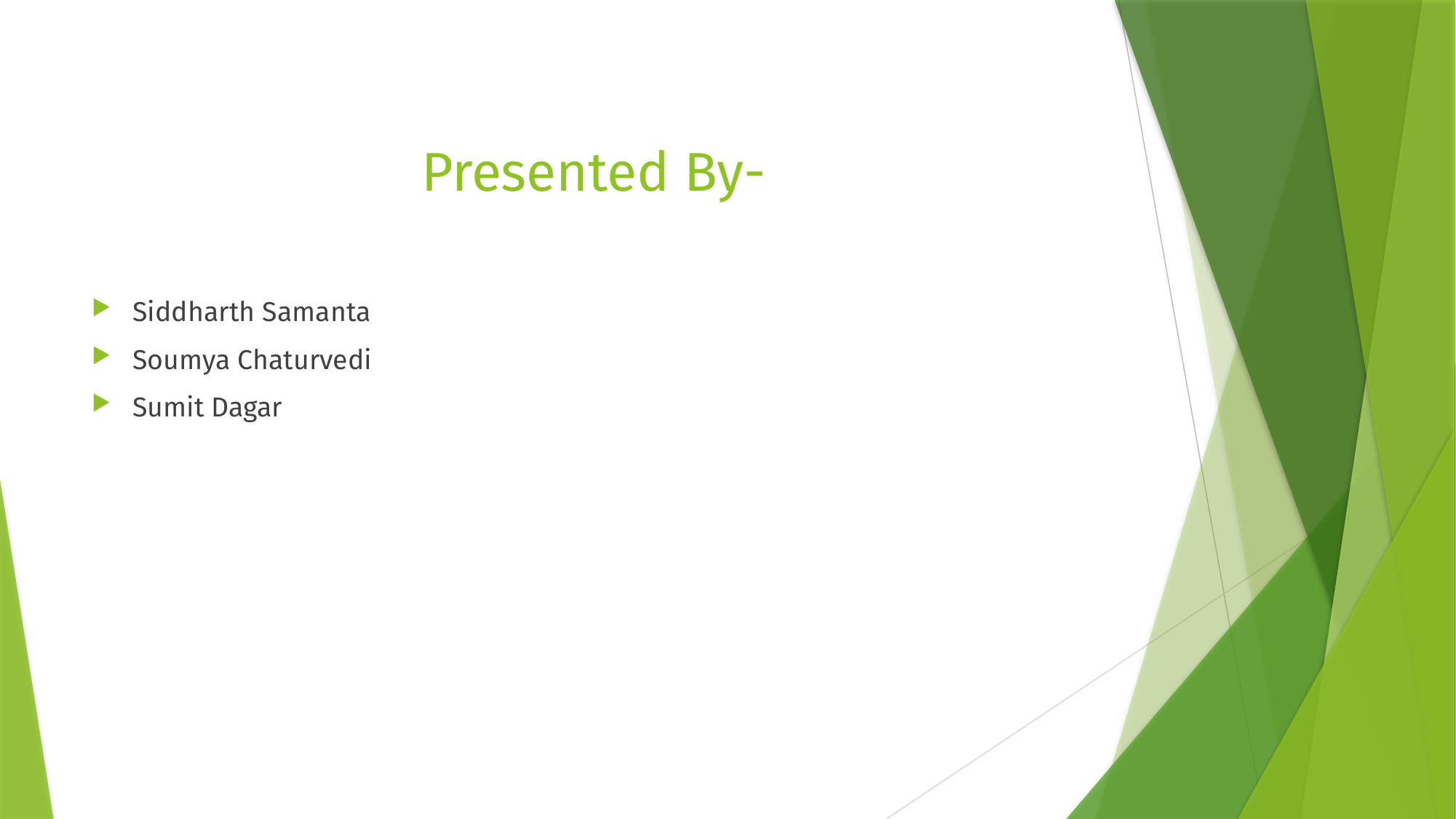

# Presented By-
Siddharth Samanta
Soumya Chaturvedi
Sumit Dagar